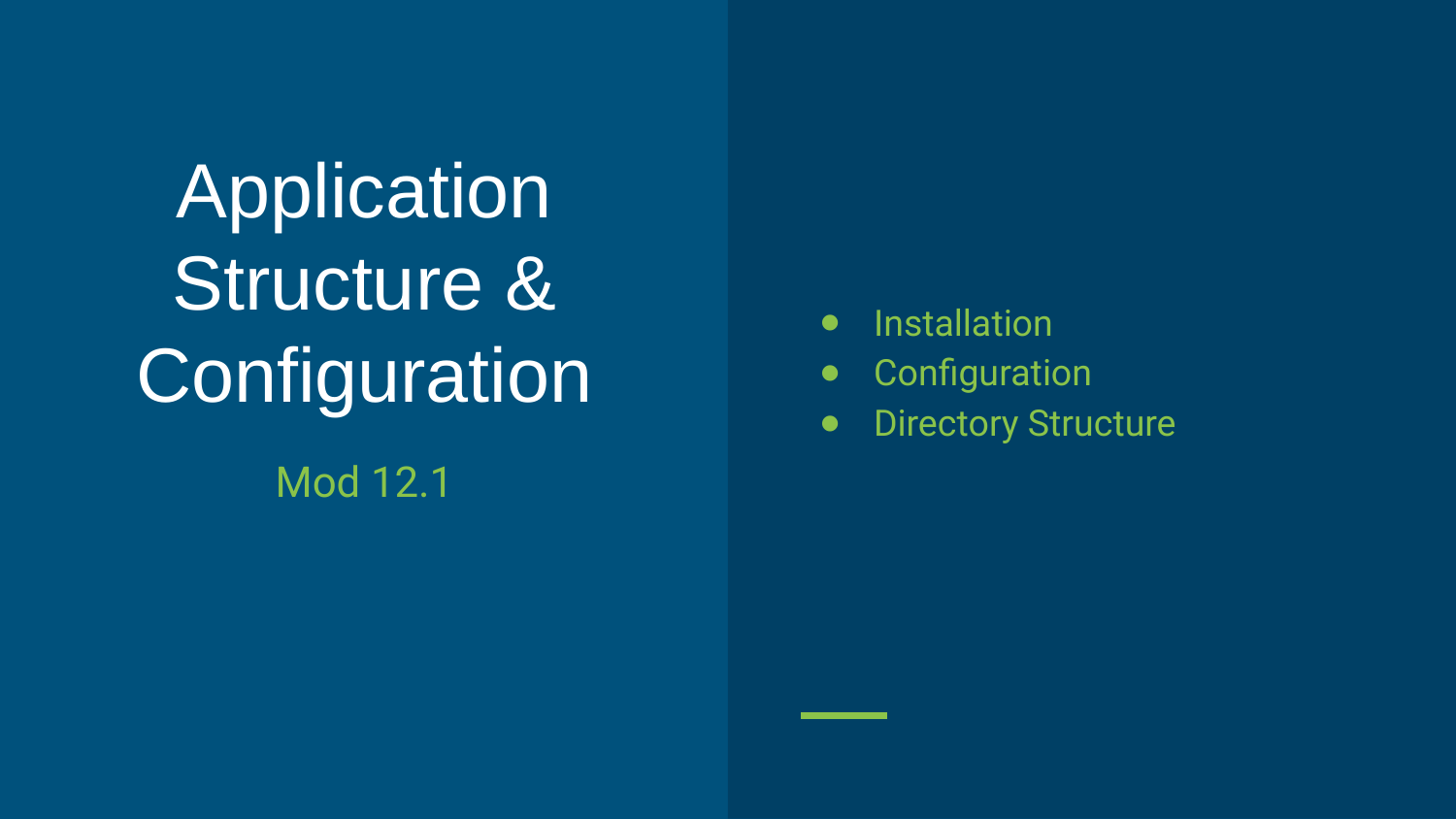

Installation
Configuration
Directory Structure

# Application Structure & Configuration
Mod 12.1